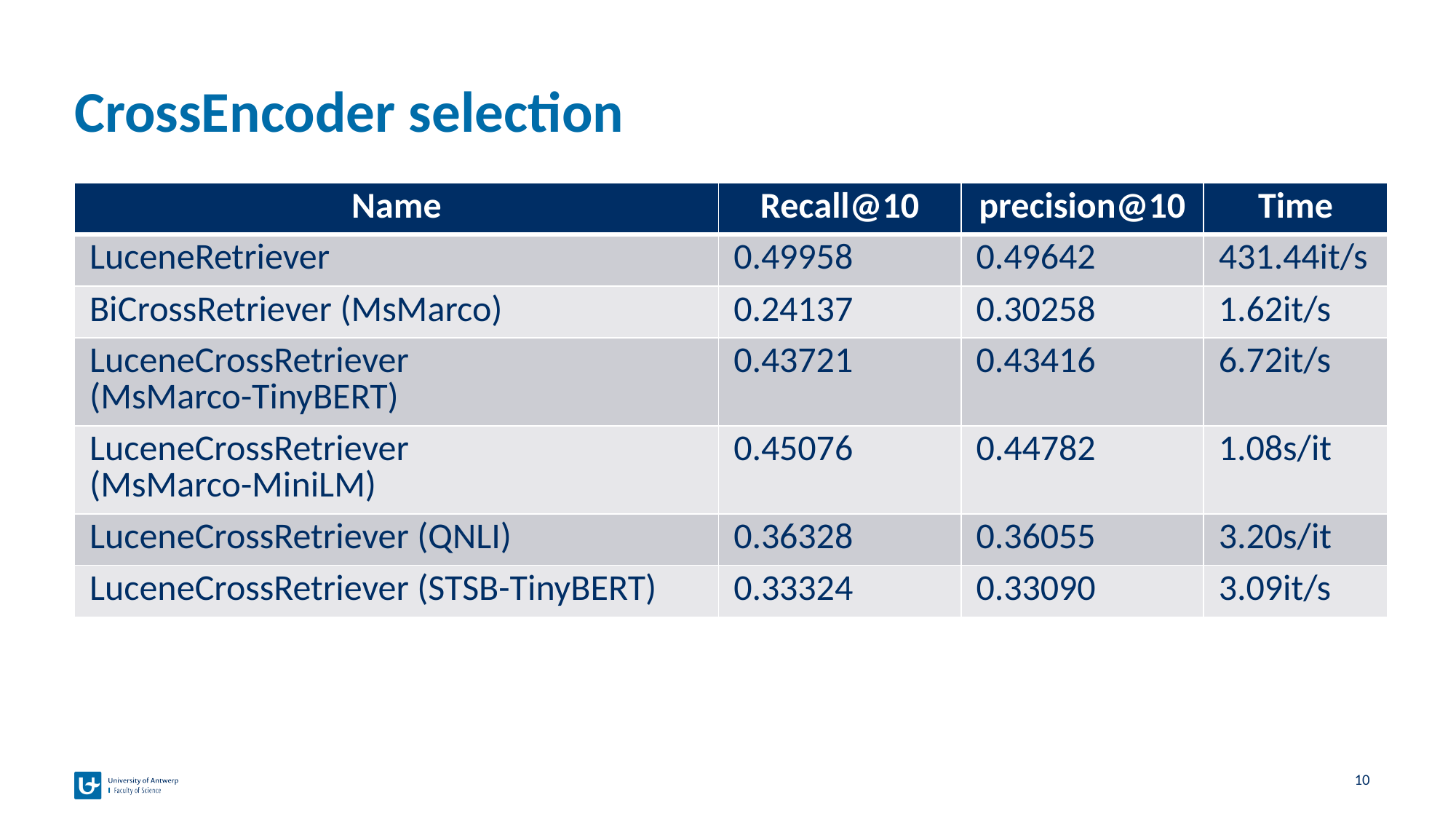

# CrossEncoder selection

| Name | Recall@10 | precision@10 | Time |
| --- | --- | --- | --- |
| LuceneRetriever | 0.49958 | 0.49642 | 431.44it/s |
| BiCrossRetriever (MsMarco) | 0.24137 | 0.30258 | 1.62it/s |
| LuceneCrossRetriever (MsMarco-TinyBERT) | 0.43721 | 0.43416 | 6.72it/s |
| LuceneCrossRetriever (MsMarco-MiniLM) | 0.45076 | 0.44782 | 1.08s/it |
| LuceneCrossRetriever (QNLI) | 0.36328 | 0.36055 | 3.20s/it |
| LuceneCrossRetriever (STSB-TinyBERT) | 0.33324 | 0.33090 | 3.09it/s |
10